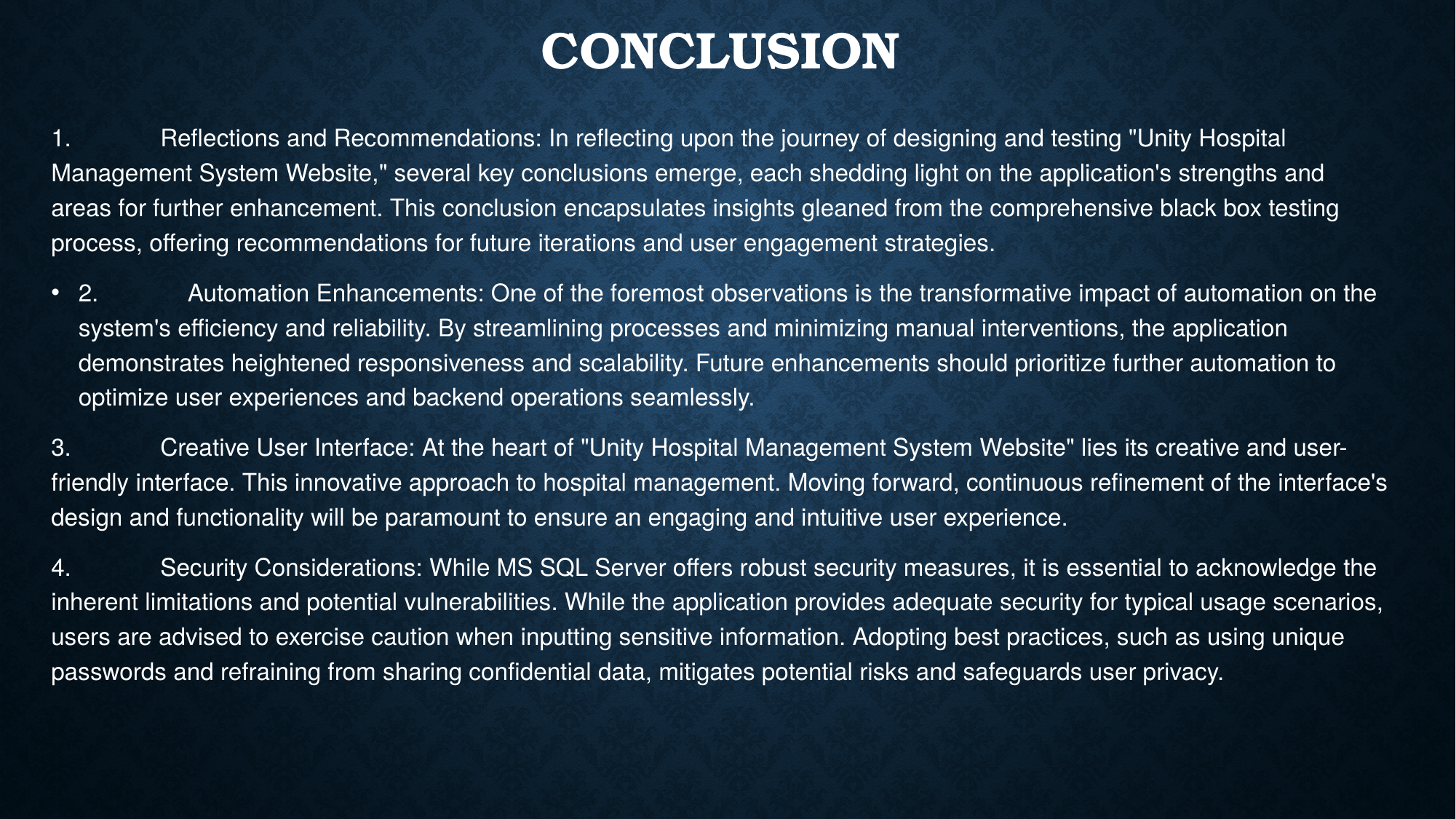

# conclusion
1.	Reflections and Recommendations: In reflecting upon the journey of designing and testing "Unity Hospital Management System Website," several key conclusions emerge, each shedding light on the application's strengths and areas for further enhancement. This conclusion encapsulates insights gleaned from the comprehensive black box testing process, offering recommendations for future iterations and user engagement strategies.
2.	Automation Enhancements: One of the foremost observations is the transformative impact of automation on the system's efficiency and reliability. By streamlining processes and minimizing manual interventions, the application demonstrates heightened responsiveness and scalability. Future enhancements should prioritize further automation to optimize user experiences and backend operations seamlessly.
3.	Creative User Interface: At the heart of "Unity Hospital Management System Website" lies its creative and user-friendly interface. This innovative approach to hospital management. Moving forward, continuous refinement of the interface's design and functionality will be paramount to ensure an engaging and intuitive user experience.
4.	Security Considerations: While MS SQL Server offers robust security measures, it is essential to acknowledge the inherent limitations and potential vulnerabilities. While the application provides adequate security for typical usage scenarios, users are advised to exercise caution when inputting sensitive information. Adopting best practices, such as using unique passwords and refraining from sharing confidential data, mitigates potential risks and safeguards user privacy.